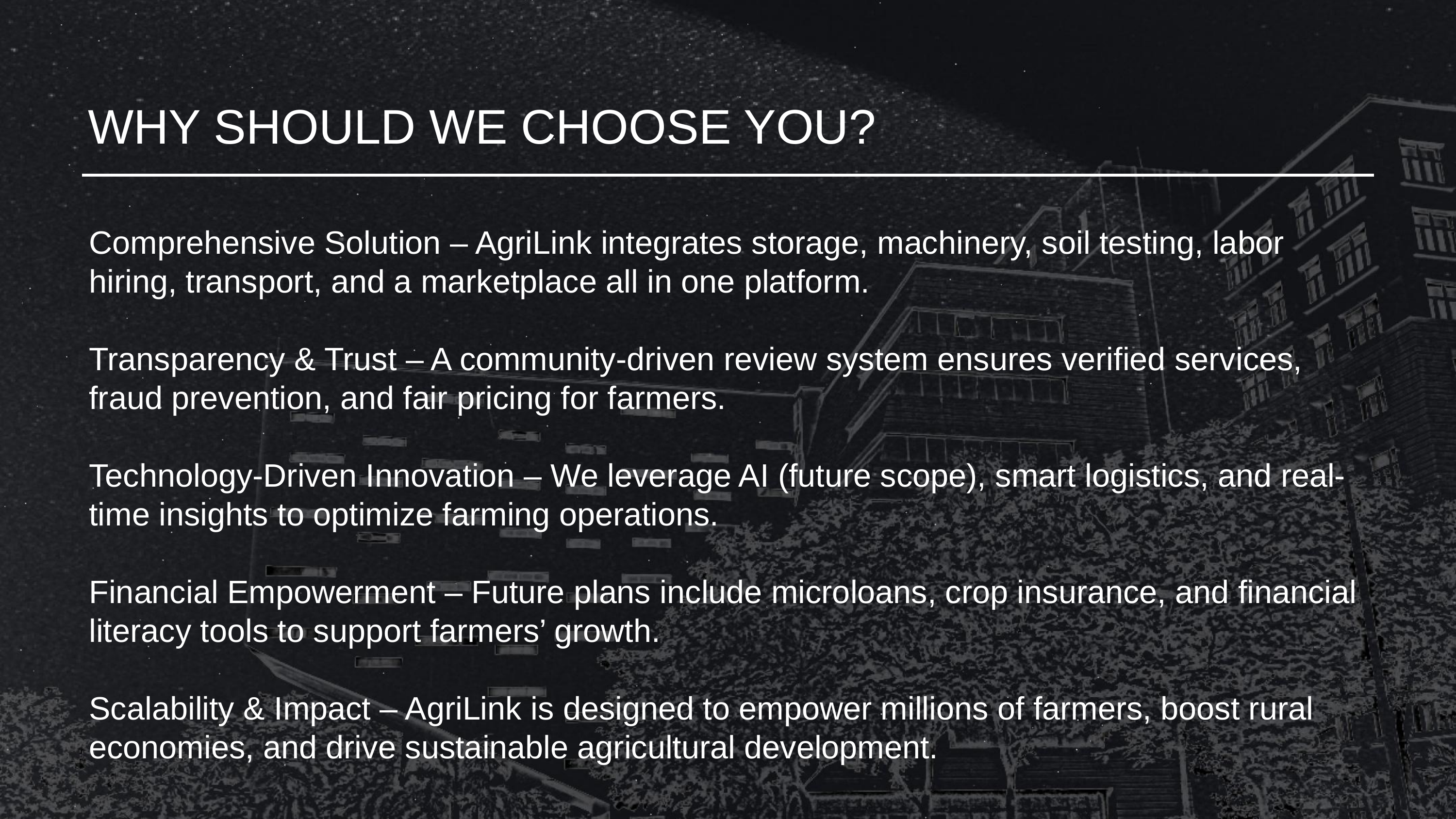

WHY SHOULD WE CHOOSE YOU?
Comprehensive Solution – AgriLink integrates storage, machinery, soil testing, labor hiring, transport, and a marketplace all in one platform.

Transparency & Trust – A community-driven review system ensures verified services, fraud prevention, and fair pricing for farmers.

Technology-Driven Innovation – We leverage AI (future scope), smart logistics, and real-time insights to optimize farming operations.

Financial Empowerment – Future plans include microloans, crop insurance, and financial literacy tools to support farmers’ growth.

Scalability & Impact – AgriLink is designed to empower millions of farmers, boost rural economies, and drive sustainable agricultural development.